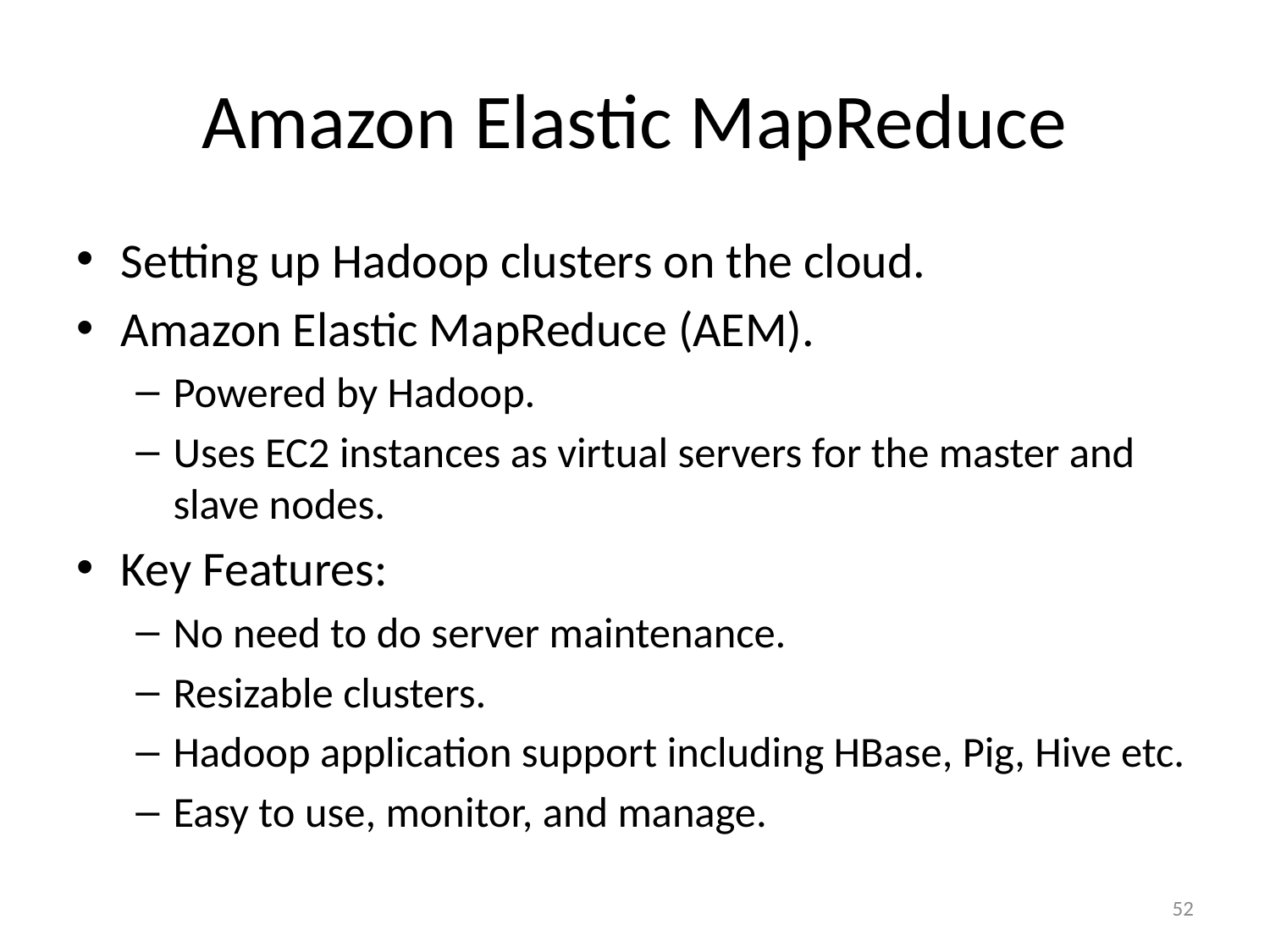

# Amazon Elastic MapReduce
Setting up Hadoop clusters on the cloud.
Amazon Elastic MapReduce (AEM).
Powered by Hadoop.
Uses EC2 instances as virtual servers for the master and slave nodes.
Key Features:
No need to do server maintenance.
Resizable clusters.
Hadoop application support including HBase, Pig, Hive etc.
Easy to use, monitor, and manage.
52